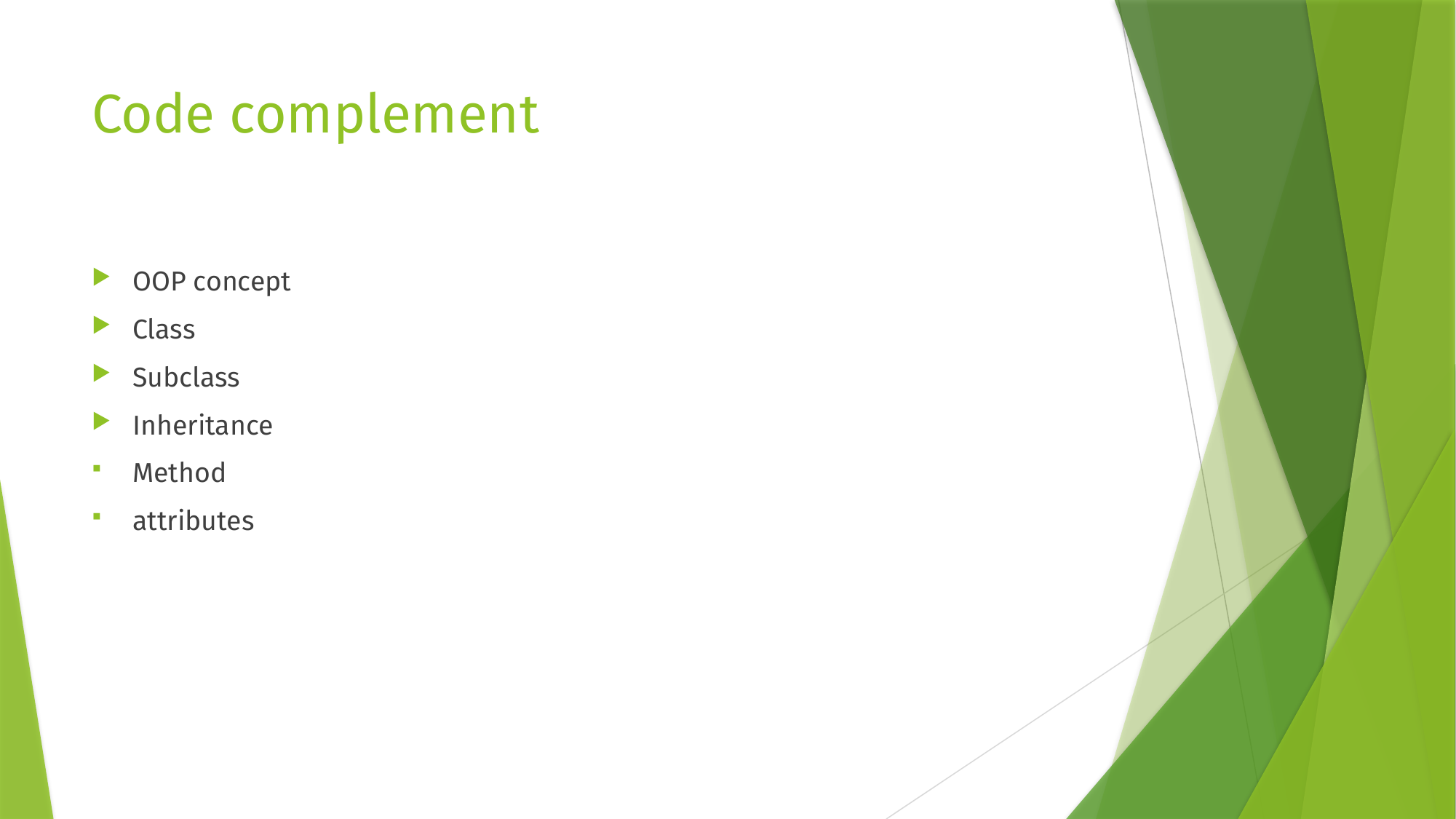

# Code complement
OOP concept
Class
Subclass
Inheritance
Method
attributes